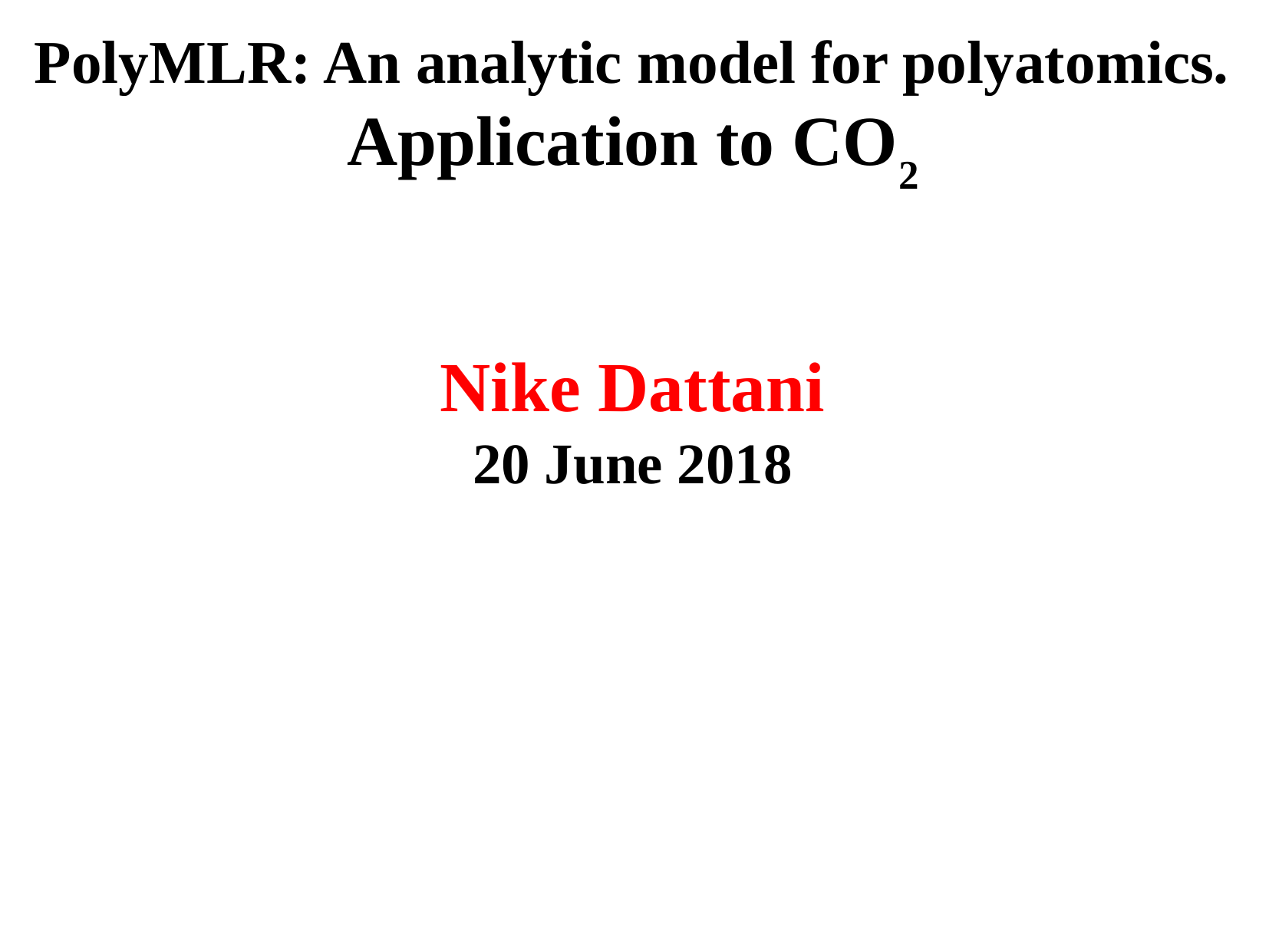

PolyMLR: An analytic model for polyatomics.
Application to CO2
Nike Dattani
20 June 2018